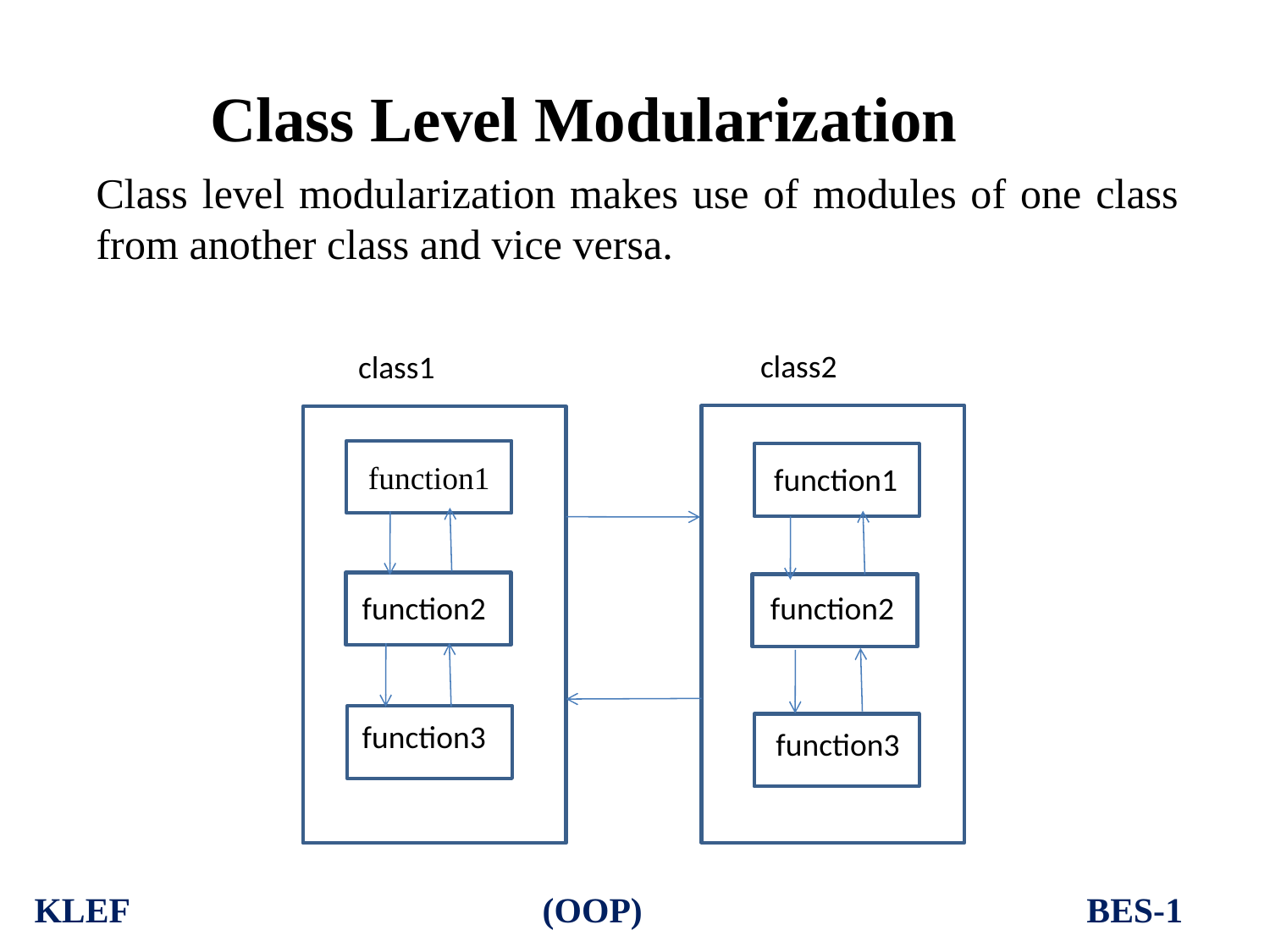

# Class Level Modularization
Class level modularization makes use of modules of one class from another class and vice versa.

class2
class1

function1

function1

function2
function2

function3

function3
KLEF 				(OOP)                                                  BES-1